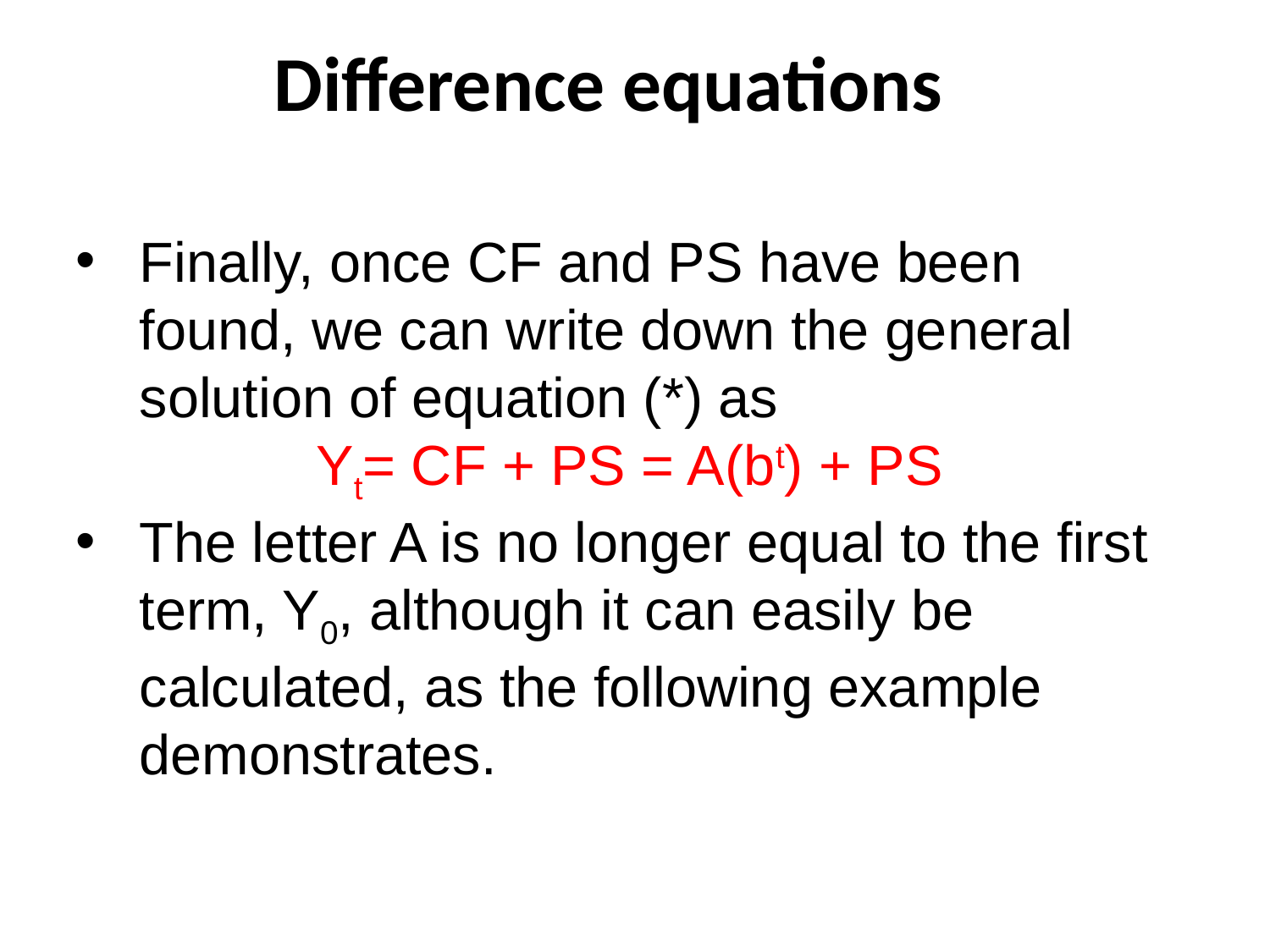

# Difference equations
Finally, once CF and PS have been found, we can write down the general solution of equation (*) as
Yt= CF + PS = A(bt) + PS
The letter A is no longer equal to the ﬁrst term, Y0, although it can easily be calculated, as the following example demonstrates.